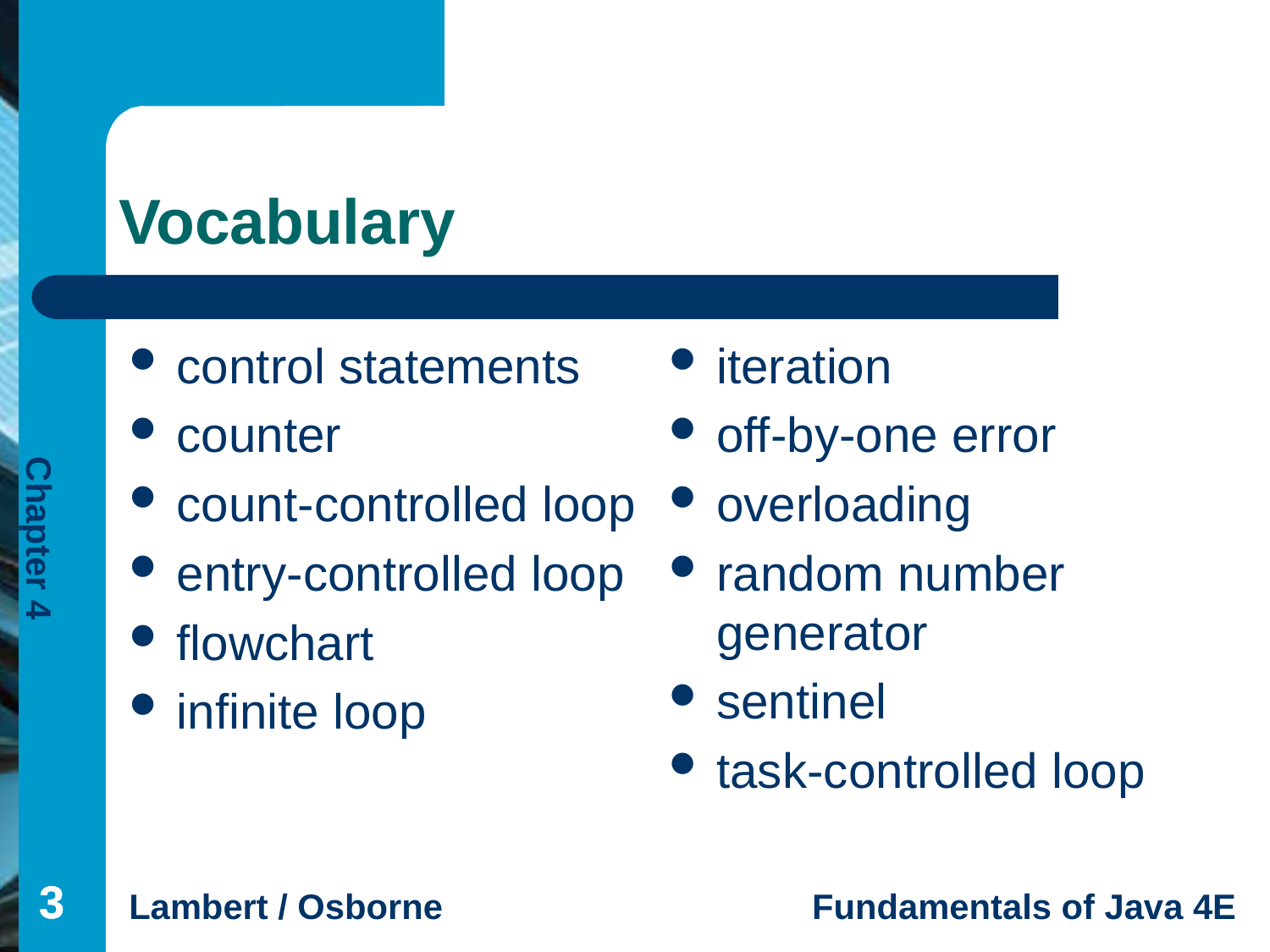

# Vocabulary
control statements
counter
count-controlled loop
entry-controlled loop
flowchart
infinite loop
iteration
off-by-one error
overloading
random number generator
sentinel
task-controlled loop

3
3
3